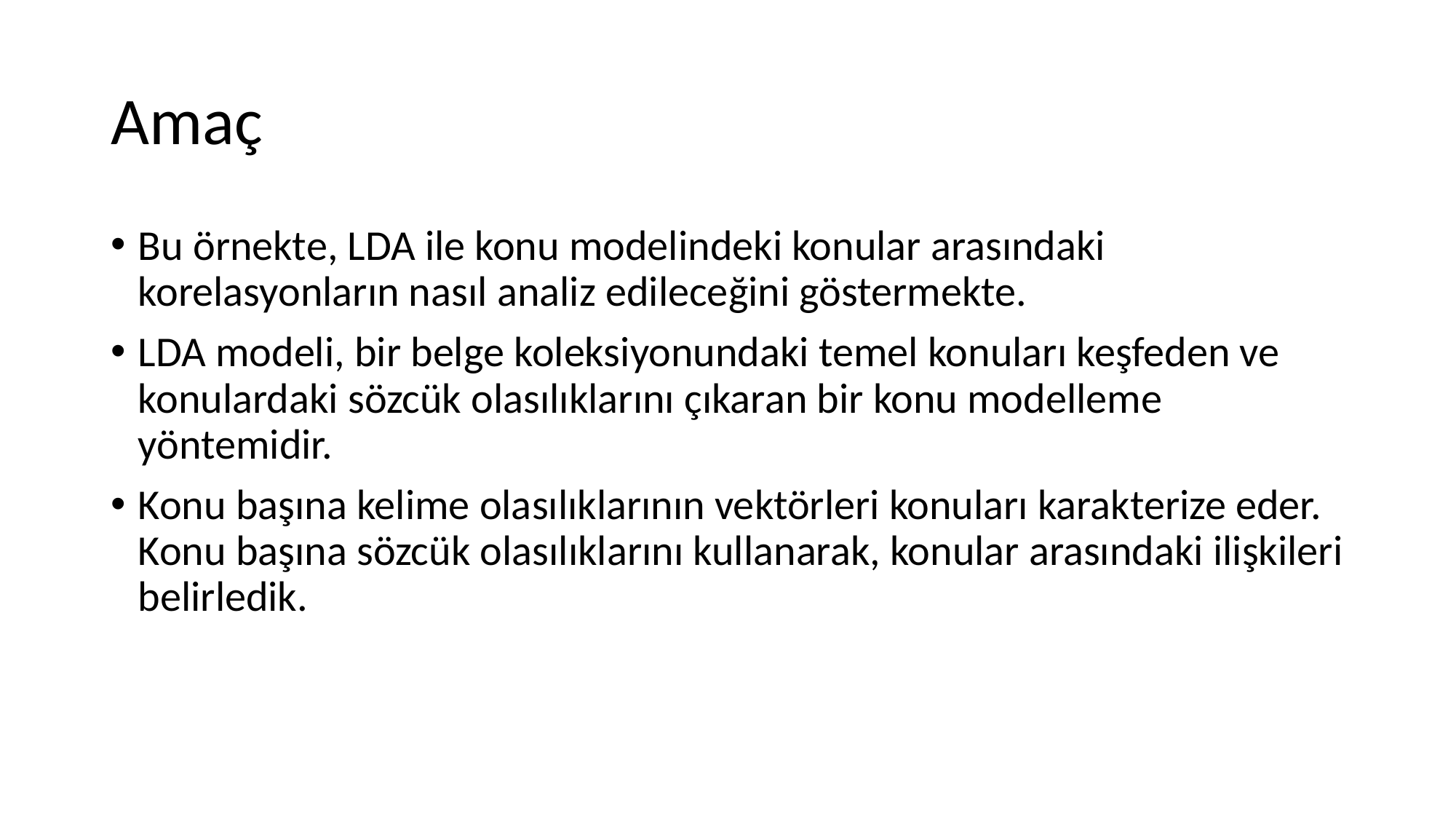

# Amaç
Bu örnekte, LDA ile konu modelindeki konular arasındaki korelasyonların nasıl analiz edileceğini göstermekte.
LDA modeli, bir belge koleksiyonundaki temel konuları keşfeden ve konulardaki sözcük olasılıklarını çıkaran bir konu modelleme yöntemidir.
Konu başına kelime olasılıklarının vektörleri konuları karakterize eder. Konu başına sözcük olasılıklarını kullanarak, konular arasındaki ilişkileri belirledik.